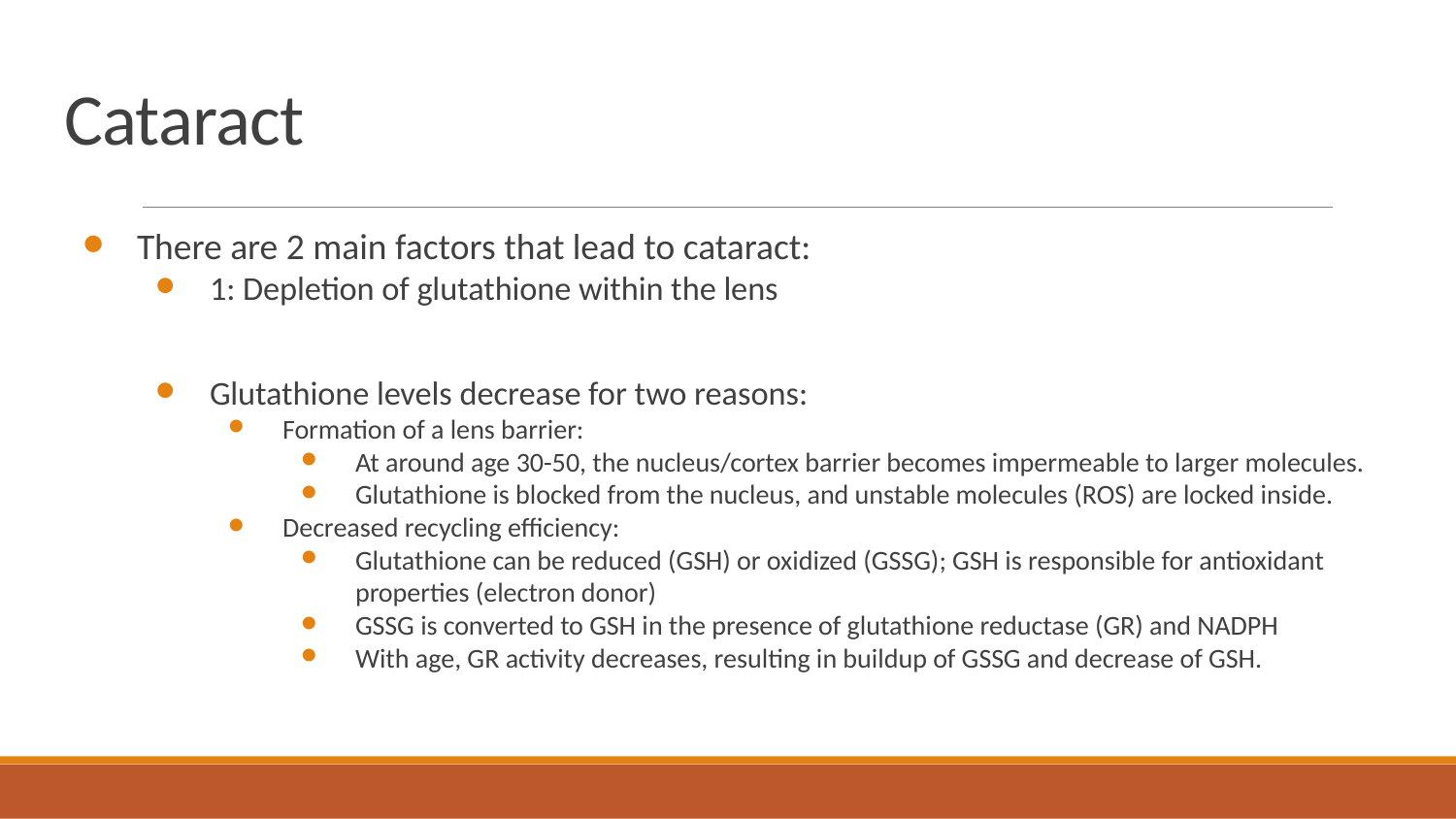

# Cataract
There are 2 main factors that lead to cataract:
1: Depletion of glutathione within the lens

Glutathione levels decrease for two reasons:
Formation of a lens barrier:
At around age 30-50, the nucleus/cortex barrier becomes impermeable to larger molecules.
Glutathione is blocked from the nucleus, and unstable molecules (ROS) are locked inside.
Decreased recycling efficiency:
Glutathione can be reduced (GSH) or oxidized (GSSG); GSH is responsible for antioxidant properties (electron donor)
GSSG is converted to GSH in the presence of glutathione reductase (GR) and NADPH
With age, GR activity decreases, resulting in buildup of GSSG and decrease of GSH.